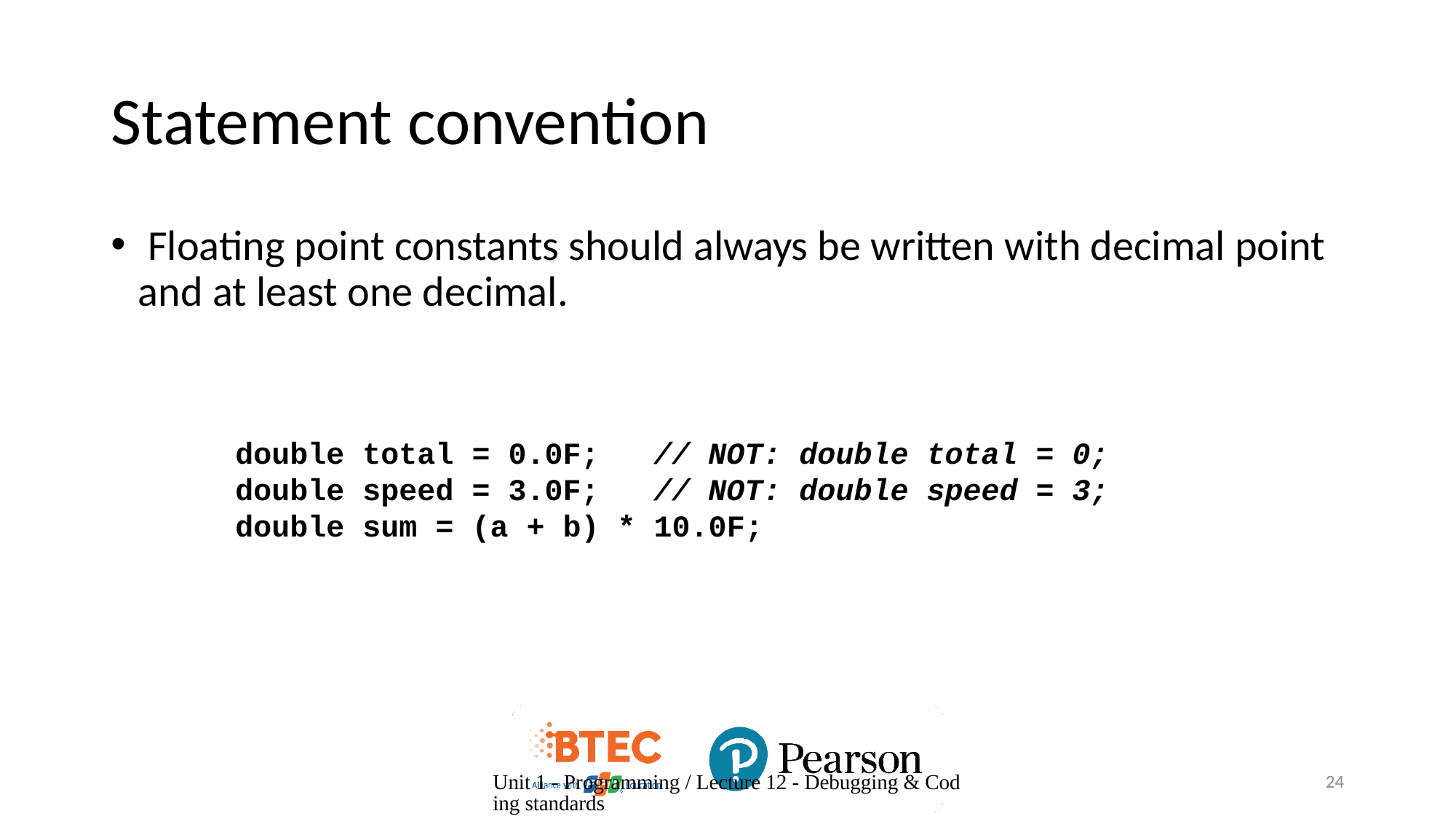

# Statement convention
 Floating point constants should always be written with decimal point and at least one decimal.
double total = 0.0F;   // NOT: double total = 0;
double speed = 3.0F;   // NOT: double speed = 3; double sum = (a + b) * 10.0F;
Unit 1 - Programming / Lecture 12 - Debugging & Coding standards
24